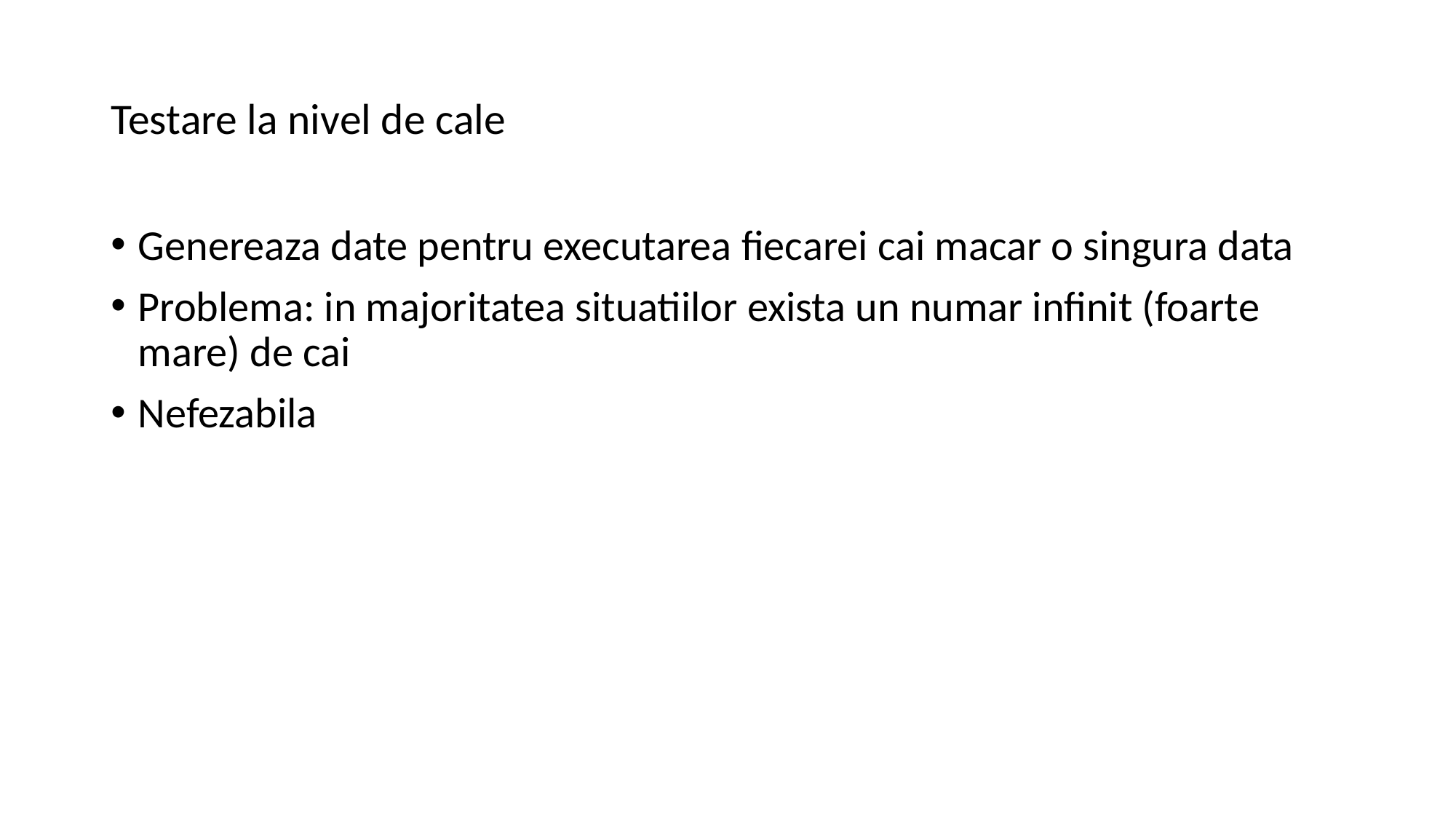

# Testare la nivel de cale
Genereaza date pentru executarea fiecarei cai macar o singura data
Problema: in majoritatea situatiilor exista un numar infinit (foarte mare) de cai
Nefezabila